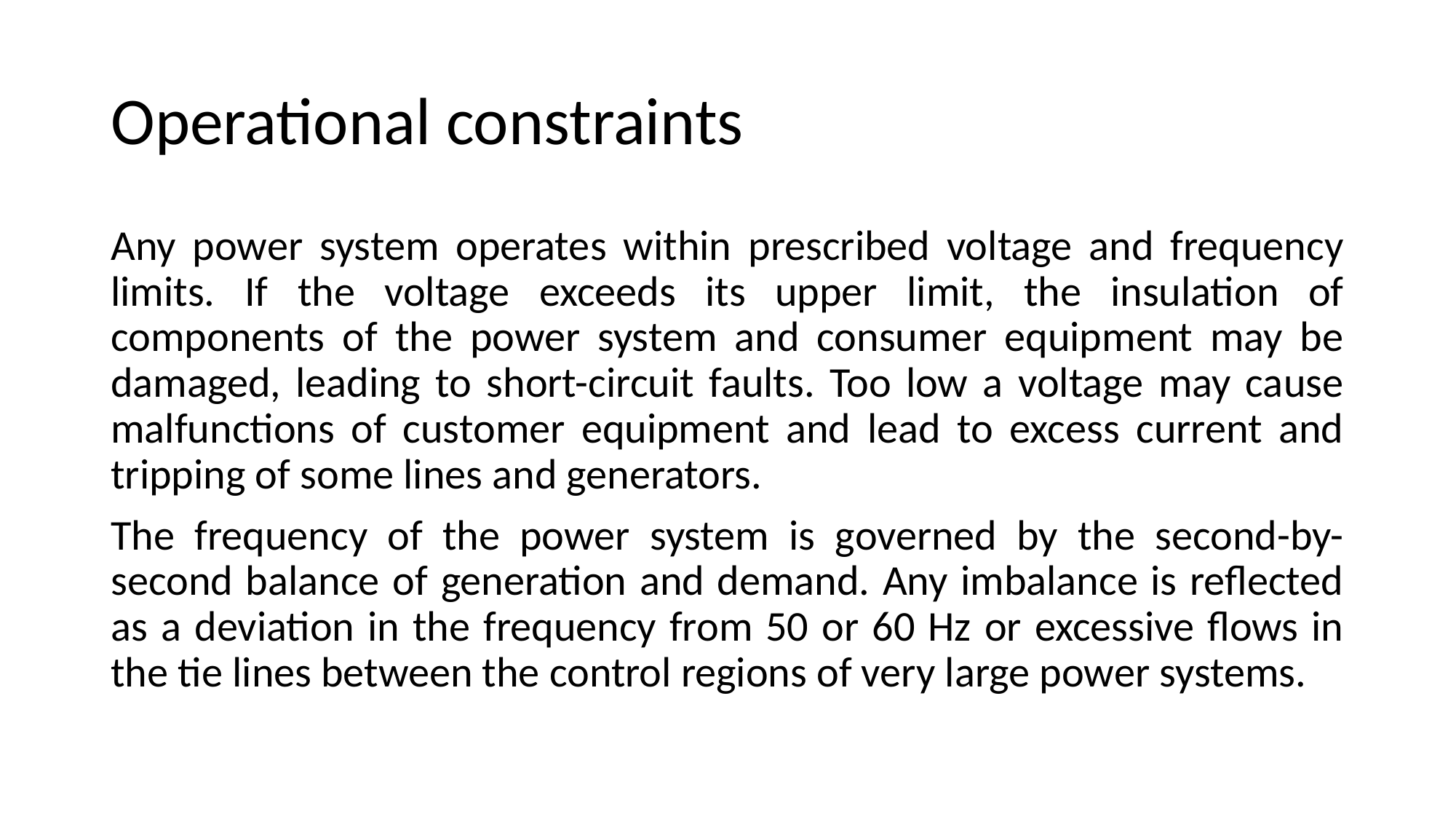

# Operational constraints
Any power system operates within prescribed voltage and frequency limits. If the voltage exceeds its upper limit, the insulation of components of the power system and consumer equipment may be damaged, leading to short-circuit faults. Too low a voltage may cause malfunctions of customer equipment and lead to excess current and tripping of some lines and generators.
The frequency of the power system is governed by the second-by-second balance of generation and demand. Any imbalance is reflected as a deviation in the frequency from 50 or 60 Hz or excessive flows in the tie lines between the control regions of very large power systems.